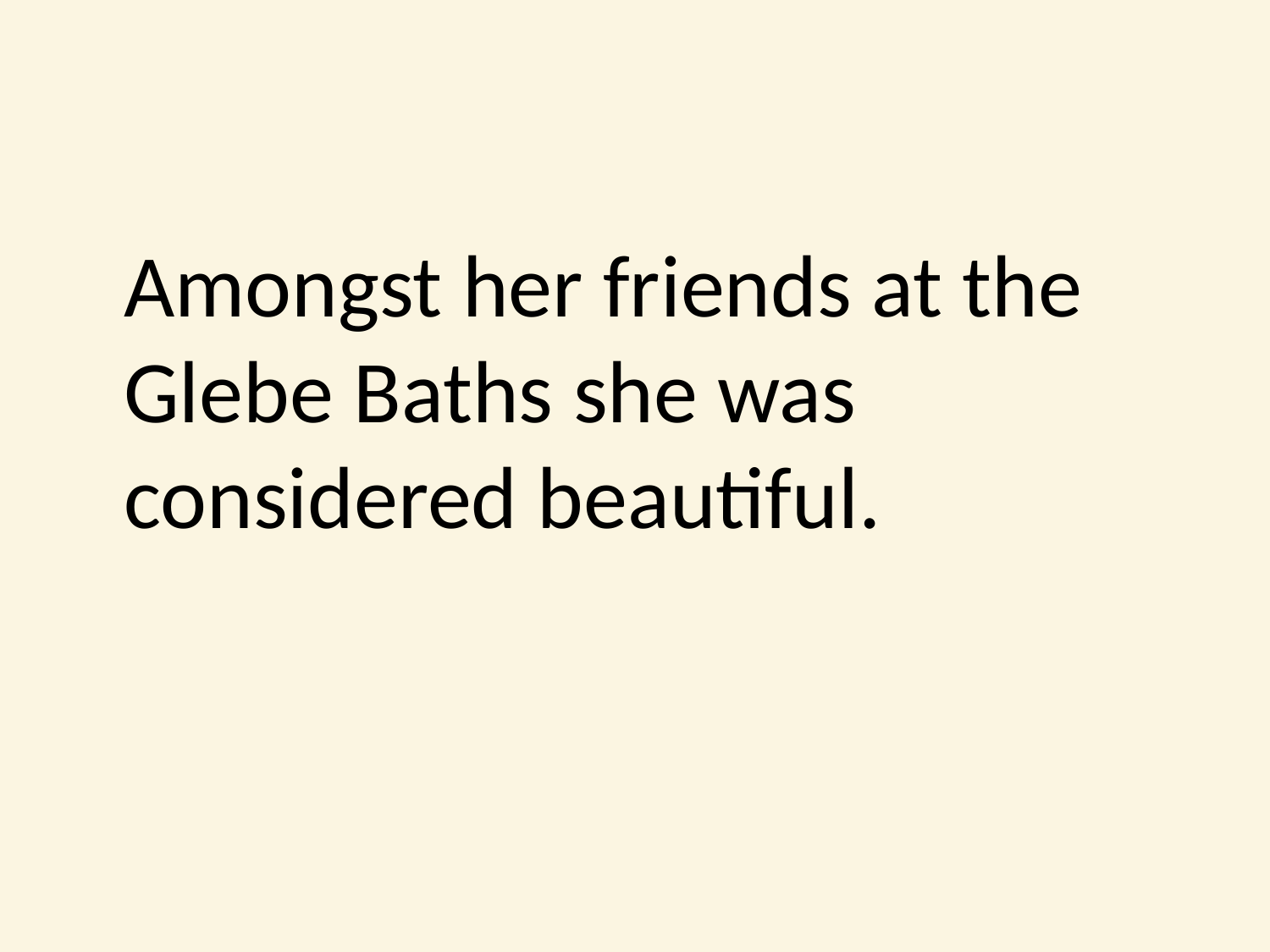

#
	Amongst her friends at the Glebe Baths she was considered beautiful.